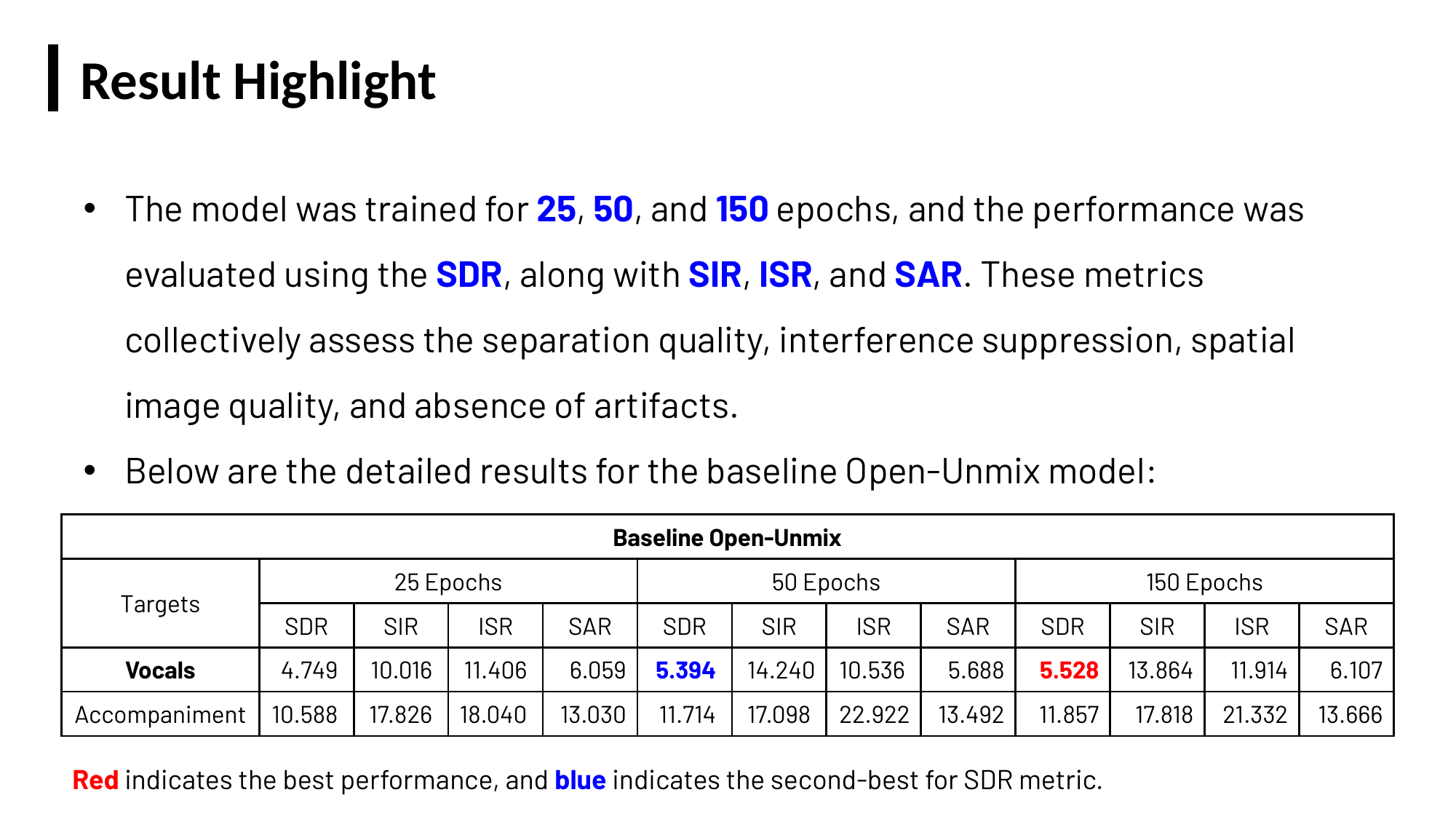

Result Highlight

The model was trained for 25, 50, and 150 epochs, and the performance was evaluated using the SDR, along with SIR, ISR, and SAR. These metrics collectively assess the separation quality, interference suppression, spatial image quality, and absence of artifacts.
Below are the detailed results for the baseline Open-Unmix model:
| Baseline Open-Unmix |  |  |  |  |  |  |  |  |  |  |  |  |
| --- | --- | --- | --- | --- | --- | --- | --- | --- | --- | --- | --- | --- |
| Targets | 25 Epochs |  |  |  | 50 Epochs |  |  |  | 150 Epochs |  |  |  |
|  | SDR | SIR | ISR | SAR | SDR | SIR | ISR | SAR | SDR | SIR | ISR | SAR |
| Vocals | 4.749 | 10.016 | 11.406 | 6.059 | 5.394 | 14.240 | 10.536 | 5.688 | 5.528 | 13.864 | 11.914 | 6.107 |
| Accompaniment | 10.588 | 17.826 | 18.040 | 13.030 | 11.714 | 17.098 | 22.922 | 13.492 | 11.857 | 17.818 | 21.332 | 13.666 |
Red indicates the best performance, and blue indicates the second-best for SDR metric.